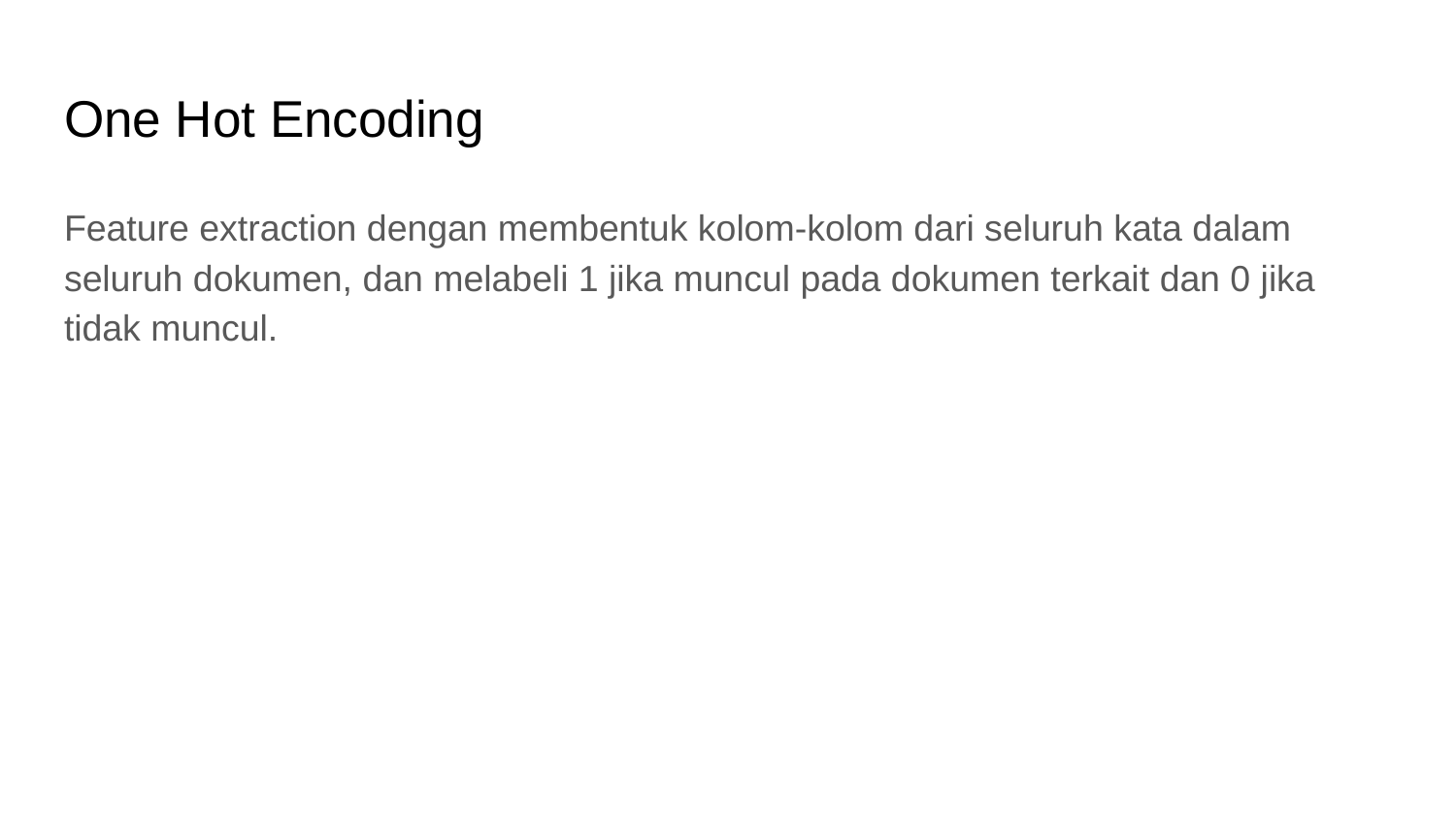

# One Hot Encoding
Feature extraction dengan membentuk kolom-kolom dari seluruh kata dalam seluruh dokumen, dan melabeli 1 jika muncul pada dokumen terkait dan 0 jika tidak muncul.